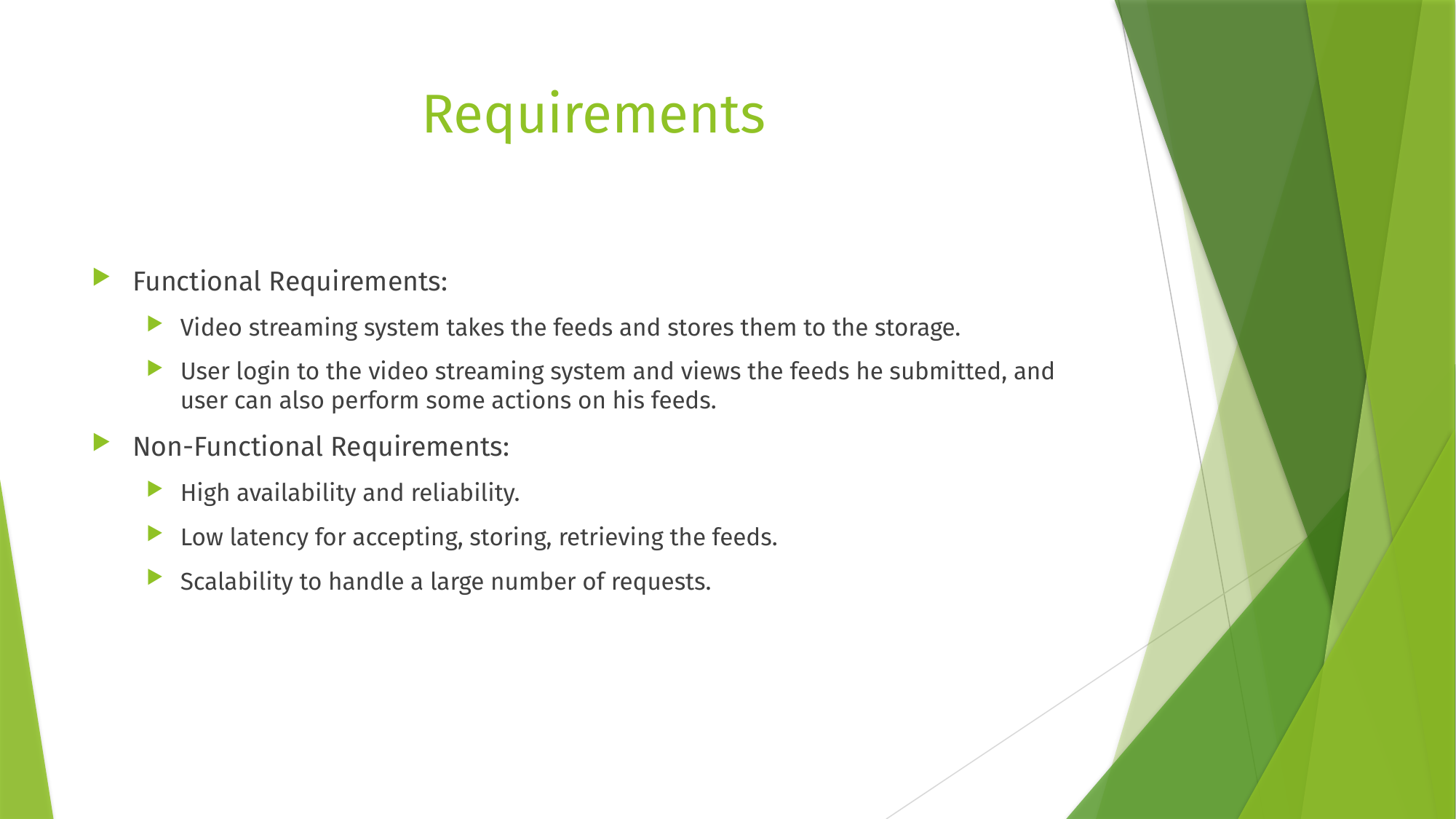

# Requirements
Functional Requirements:
Video streaming system takes the feeds and stores them to the storage.
User login to the video streaming system and views the feeds he submitted, and user can also perform some actions on his feeds.
Non-Functional Requirements:
High availability and reliability.
Low latency for accepting, storing, retrieving the feeds.
Scalability to handle a large number of requests.